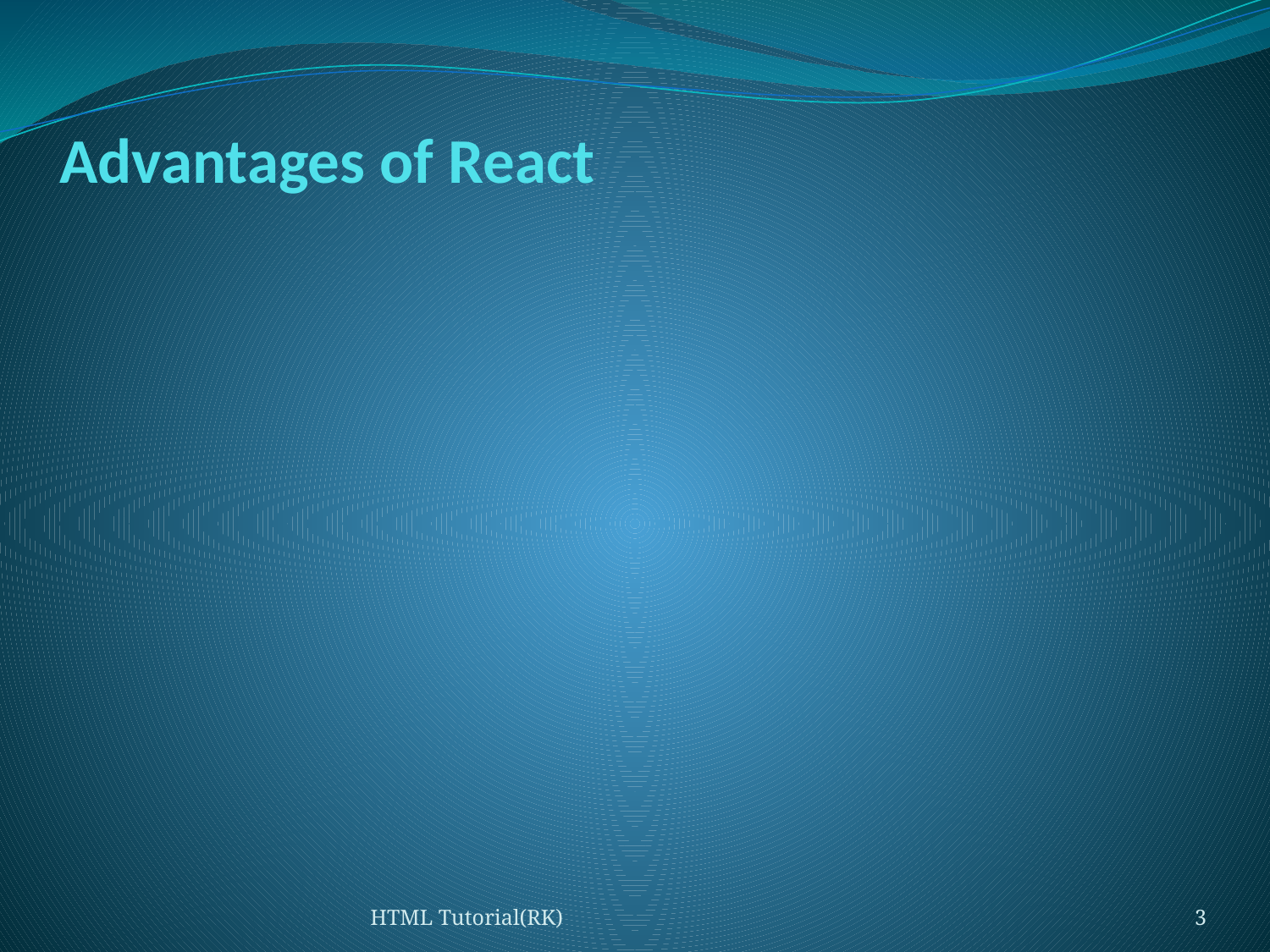

# Advantages of React

HTML Tutorial(RK)
3